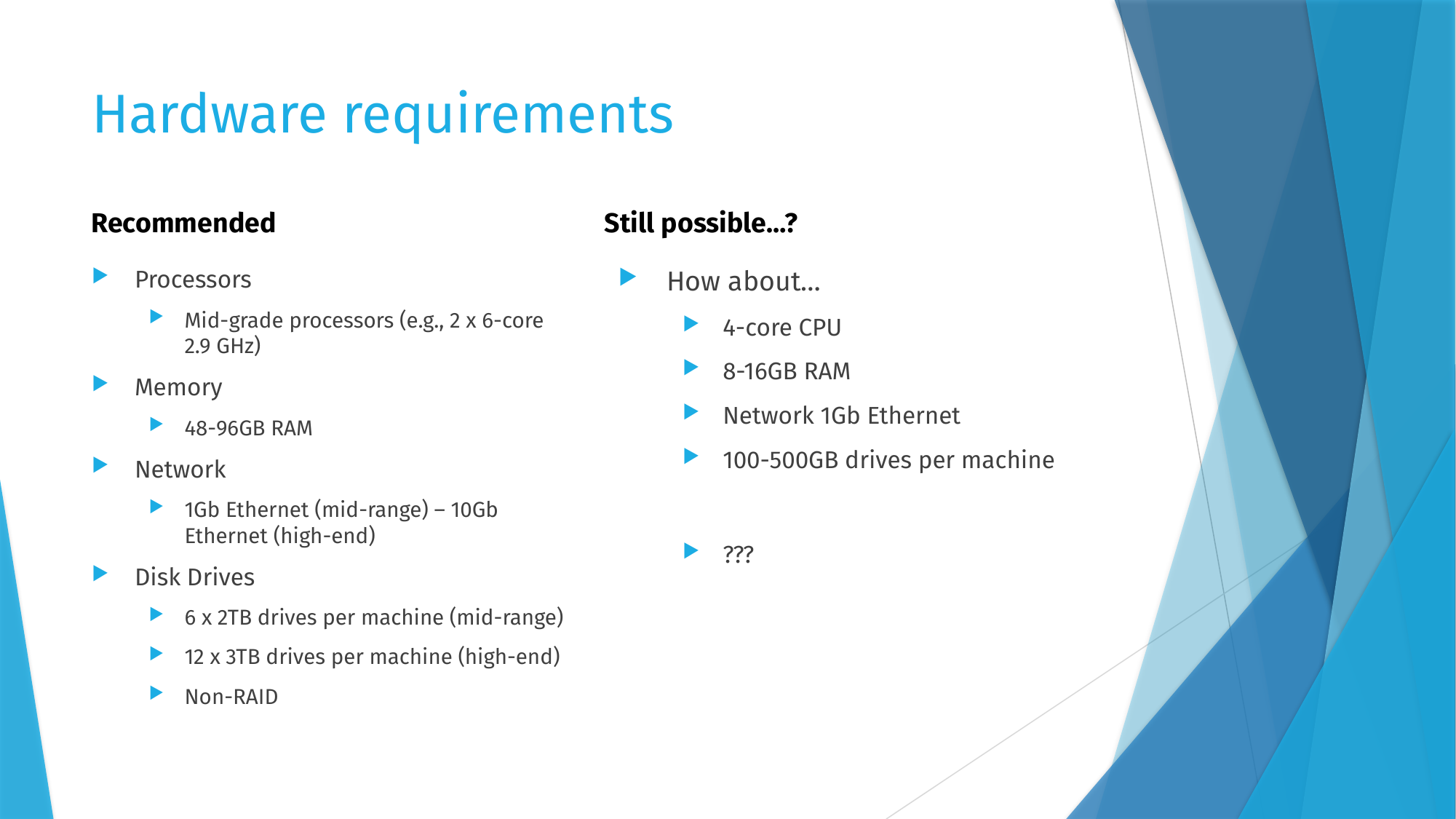

# Hardware requirements
Recommended
Still possible…?
Processors
Mid-grade processors (e.g., 2 x 6-core 2.9 GHz)
Memory
48-96GB RAM
Network
1Gb Ethernet (mid-range) – 10Gb Ethernet (high-end)
Disk Drives
6 x 2TB drives per machine (mid-range)
12 x 3TB drives per machine (high-end)
Non-RAID
How about…
4-core CPU
8-16GB RAM
Network 1Gb Ethernet
100-500GB drives per machine

???